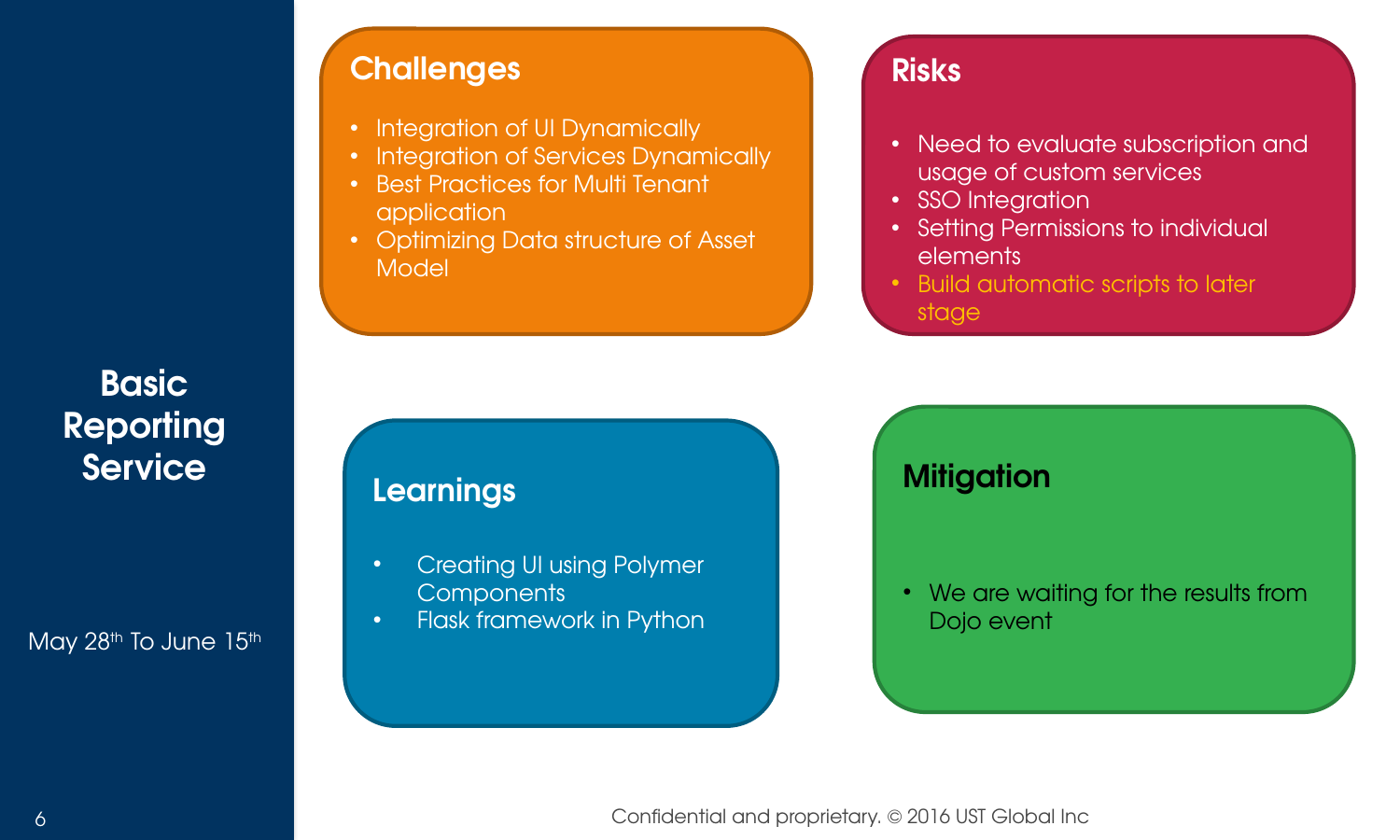

Challenges

Integration of UI Dynamically
Integration of Services Dynamically
Best Practices for Multi Tenant application
Optimizing Data structure of Asset Model

Risks

Need to evaluate subscription and usage of custom services
SSO Integration
Setting Permissions to individual elements
Build automatic scripts to later stage

# Basic Reporting Service
Mitigation

We are waiting for the results from Dojo event

Learnings

Creating UI using Polymer Components
Flask framework in Python

May 28th  To June 15th
6